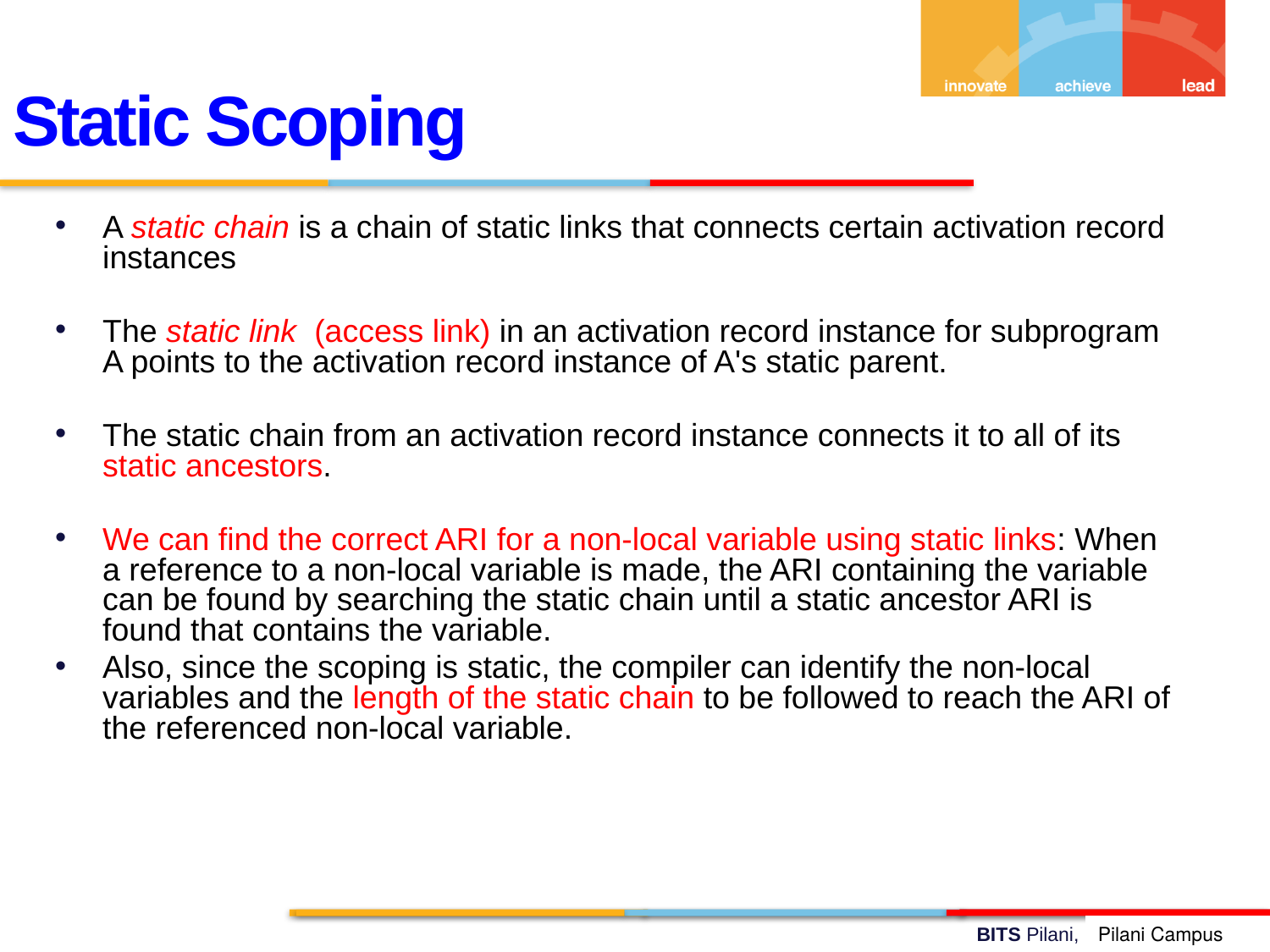

Static Scoping
A static chain is a chain of static links that connects certain activation record instances

The static link  (access link) in an activation record instance for subprogram A points to the activation record instance of A's static parent.

The static chain from an activation record instance connects it to all of its static ancestors.

We can find the correct ARI for a non-local variable using static links: When a reference to a non-local variable is made, the ARI containing the variable can be found by searching the static chain until a static ancestor ARI is found that contains the variable.
Also, since the scoping is static, the compiler can identify the non-local variables and the length of the static chain to be followed to reach the ARI of the referenced non-local variable.

Pilani Campus